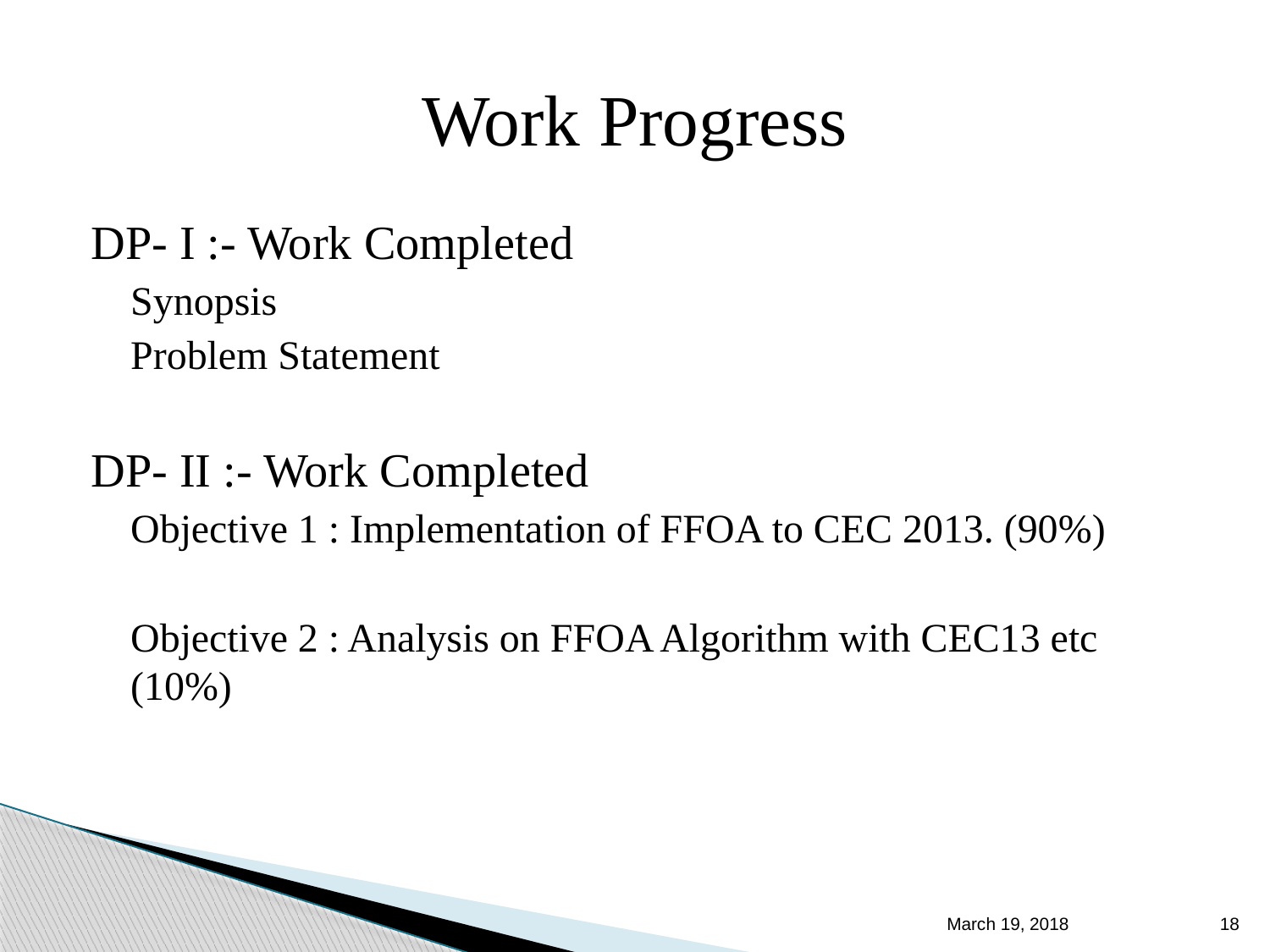

# Work Progress
DP- I :- Work Completed
Synopsis
Problem Statement

DP- II :- Work Completed
Objective 1 : Implementation of FFOA to CEC 2013. (90%)

Objective 2 : Analysis on FFOA Algorithm with CEC13 etc (10%)

March 19, 2018
18